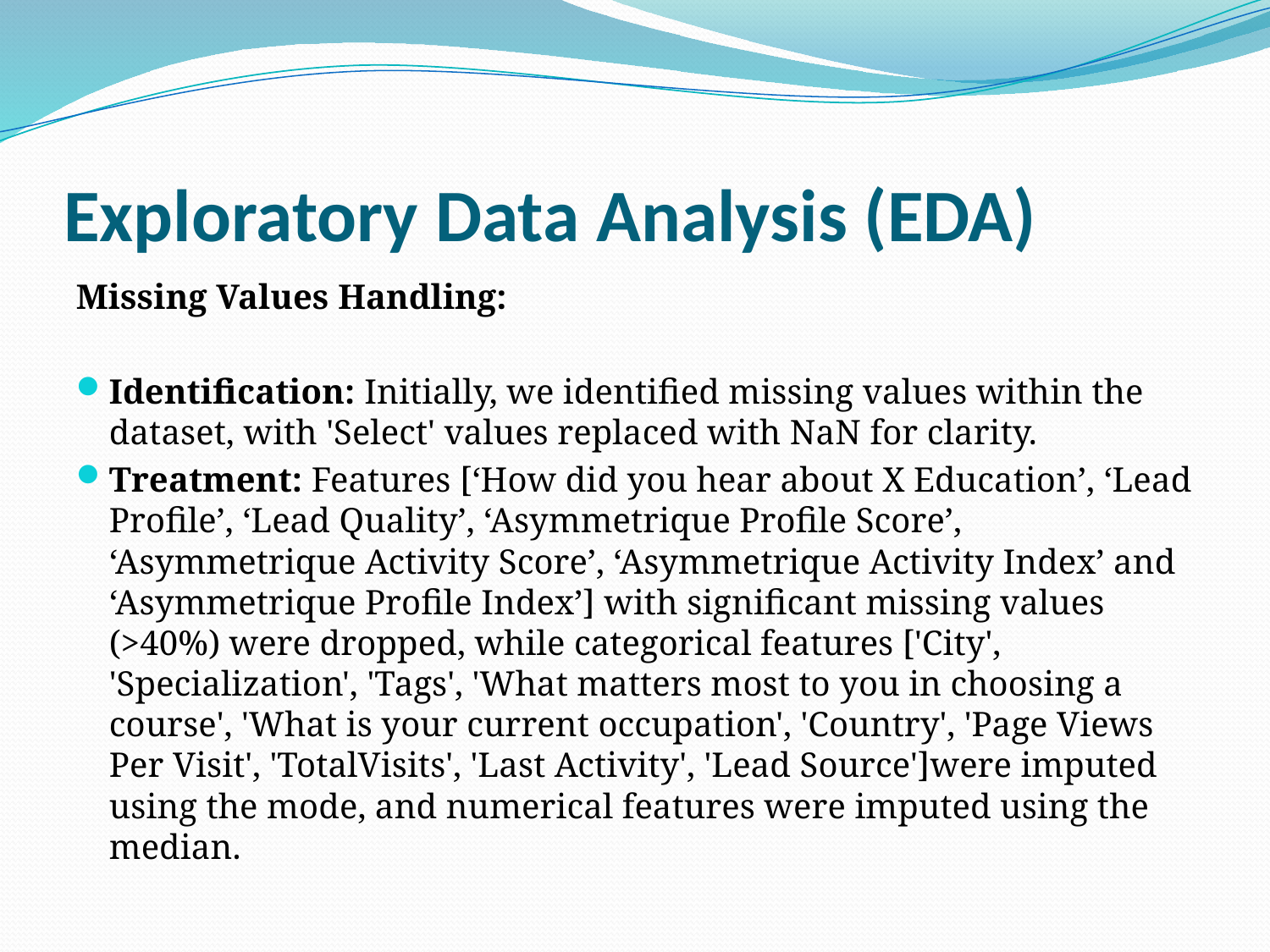

# Exploratory Data Analysis (EDA)
Missing Values Handling:

Identification: Initially, we identified missing values within the dataset, with 'Select' values replaced with NaN for clarity.
Treatment: Features [‘How did you hear about X Education’, ‘Lead Profile’, ‘Lead Quality’, ‘Asymmetrique Profile Score’, ‘Asymmetrique Activity Score’, ‘Asymmetrique Activity Index’ and ‘Asymmetrique Profile Index’] with significant missing values (>40%) were dropped, while categorical features ['City', 'Specialization', 'Tags', 'What matters most to you in choosing a course', 'What is your current occupation', 'Country', 'Page Views Per Visit', 'TotalVisits', 'Last Activity', 'Lead Source']were imputed using the mode, and numerical features were imputed using the median.